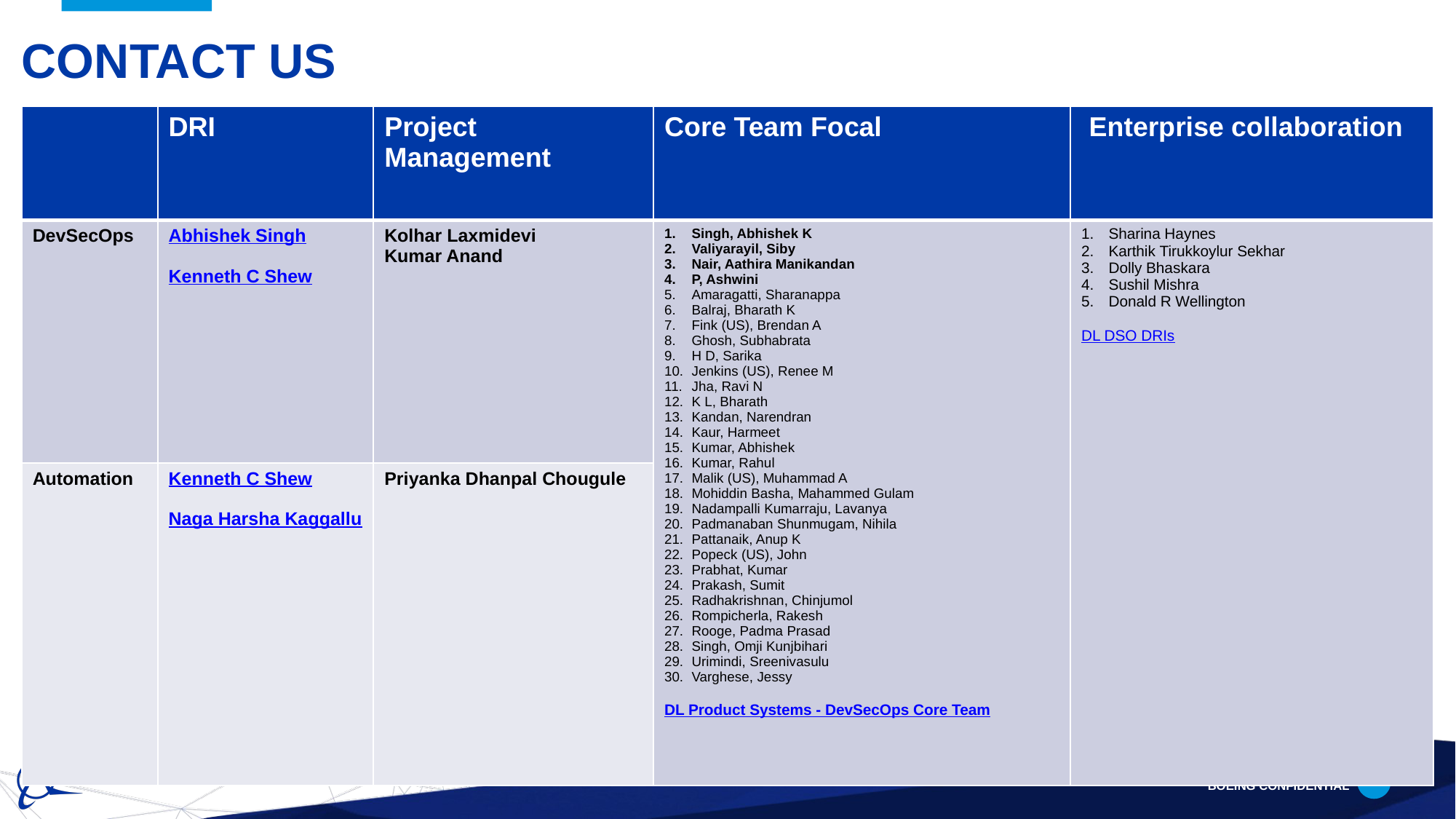

# Contact us
|  | DRI | Project Management | Core Team Focal | Enterprise collaboration |
| --- | --- | --- | --- | --- |
| DevSecOps | Abhishek Singh Kenneth C Shew | Kolhar Laxmidevi Kumar Anand | Singh, Abhishek K Valiyarayil, Siby Nair, Aathira Manikandan P, Ashwini Amaragatti, Sharanappa Balraj, Bharath K Fink (US), Brendan A Ghosh, Subhabrata H D, Sarika Jenkins (US), Renee M Jha, Ravi N K L, Bharath Kandan, Narendran Kaur, Harmeet Kumar, Abhishek Kumar, Rahul Malik (US), Muhammad A Mohiddin Basha, Mahammed Gulam Nadampalli Kumarraju, Lavanya Padmanaban Shunmugam, Nihila Pattanaik, Anup K Popeck (US), John Prabhat, Kumar Prakash, Sumit Radhakrishnan, Chinjumol Rompicherla, Rakesh Rooge, Padma Prasad Singh, Omji Kunjbihari Urimindi, Sreenivasulu Varghese, Jessy DL Product Systems - DevSecOps Core Team | Sharina Haynes Karthik Tirukkoylur Sekhar Dolly Bhaskara Sushil Mishra Donald R Wellington DL DSO DRIs |
| Automation | Kenneth C Shew Naga Harsha Kaggallu | Priyanka Dhanpal Chougule |  |  |